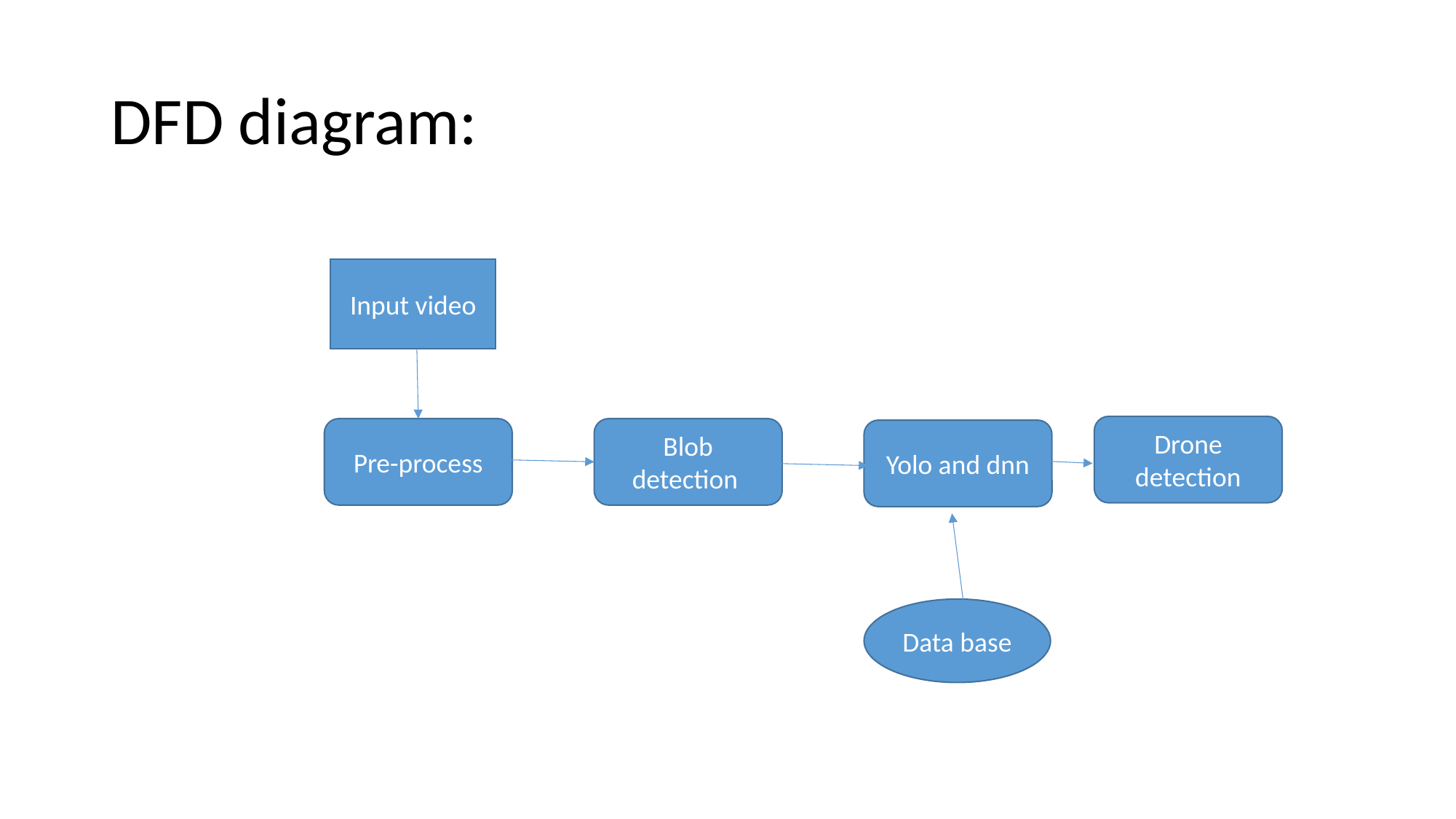

# DFD diagram:
Input video
Drone detection
Pre-process
Blob detection
Yolo and dnn
Data base